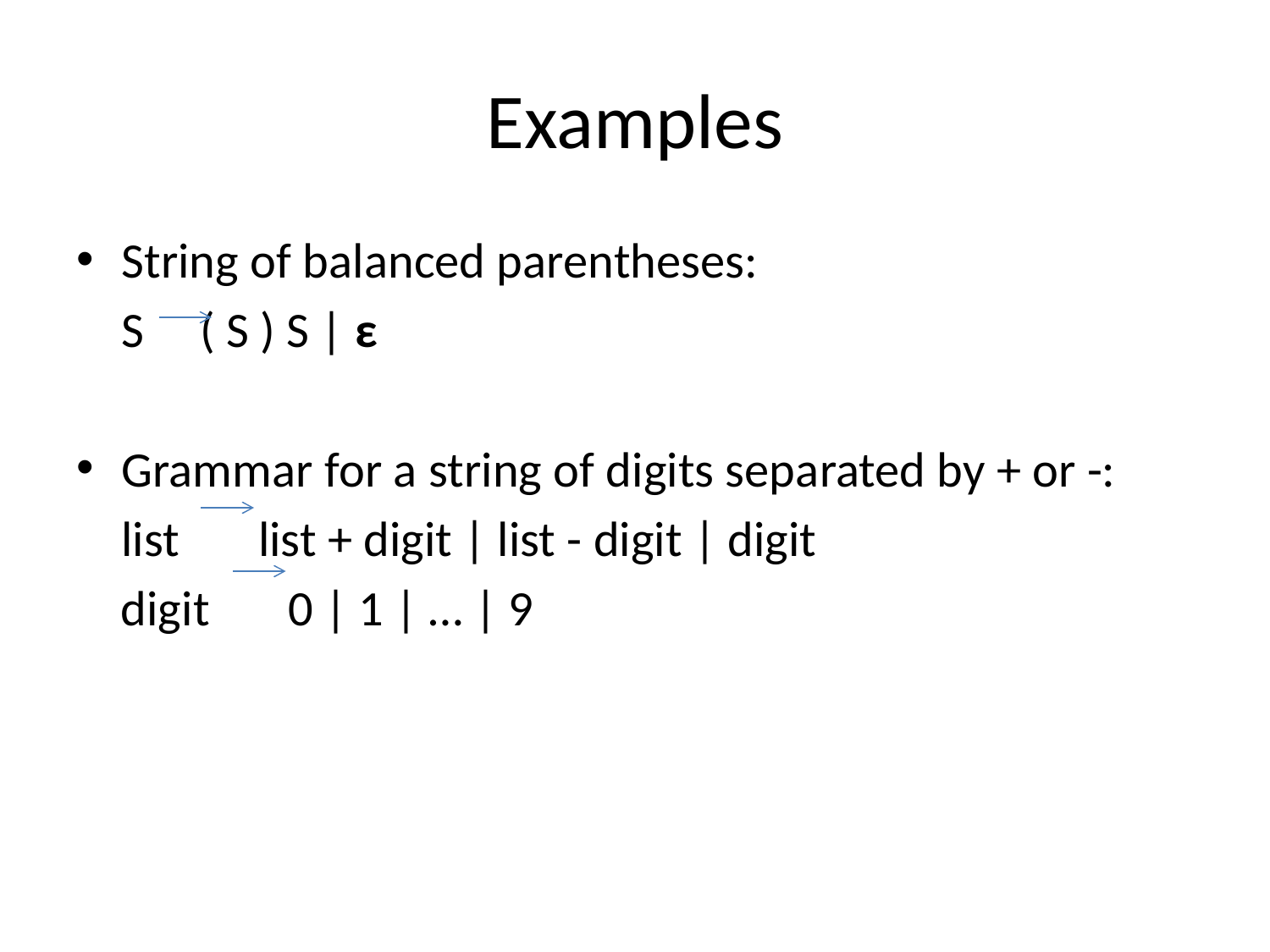

# Examples
String of balanced parentheses:
	S     ( S ) S | ε

Grammar for a string of digits separated by + or -:
	list       list + digit | list - digit | digit
    digit       0 | 1 | … | 9